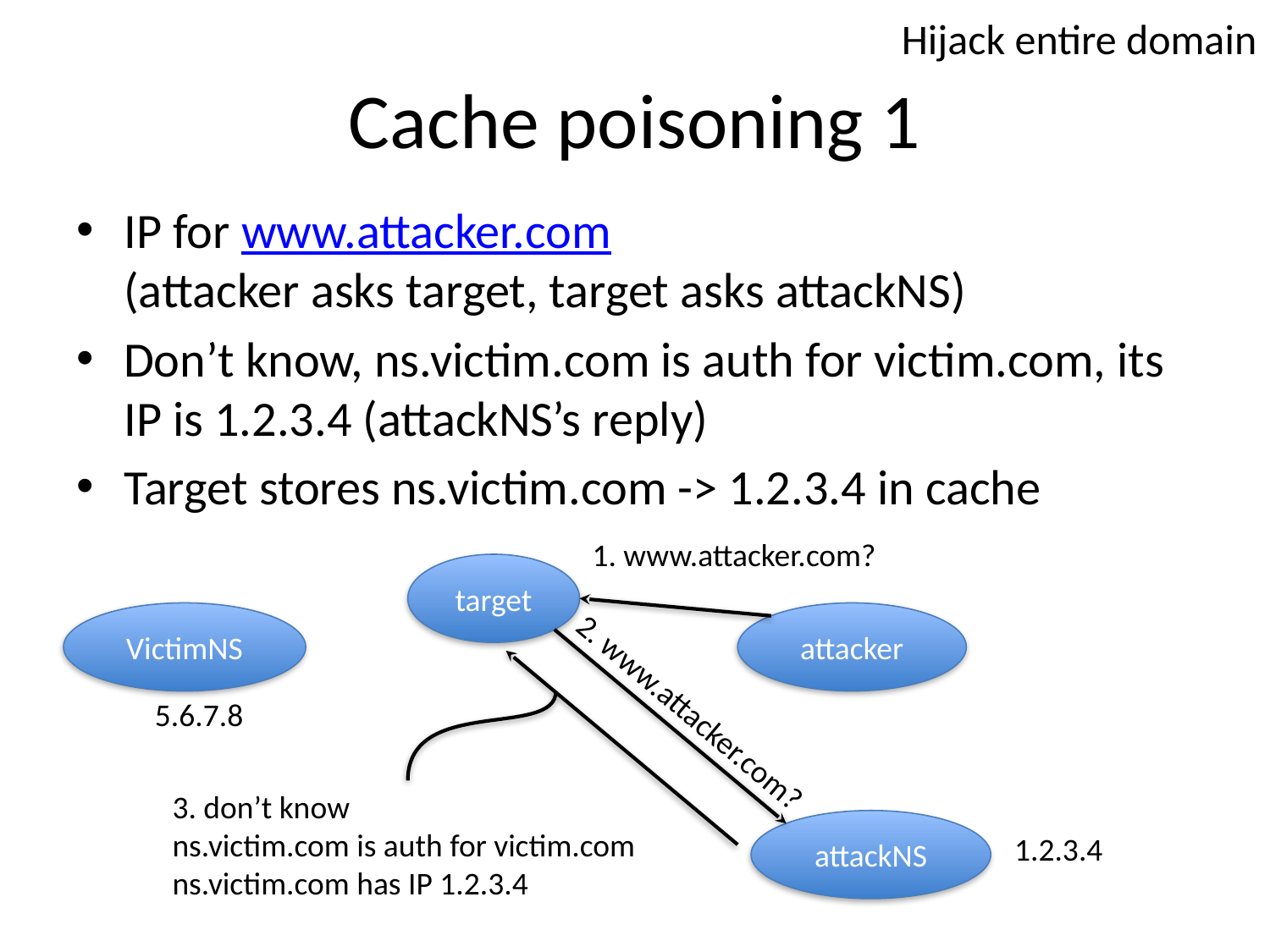

Hijack entire domain
# Cache poisoning 1
IP for www.attacker.com
(attacker asks target, target asks attackNS)
Don’t know, ns.victim.com is auth for victim.com, its IP is 1.2.3.4 (attackNS’s reply)
Target stores ns.victim.com -> 1.2.3.4 in cache
1. www.attacker.com?
target
VictimNS
attacker
5.6.7.8
2. www.attacker.com?
3. don’t know
ns.victim.com is auth for victim.com
ns.victim.com has IP 1.2.3.4
attackNS
1.2.3.4